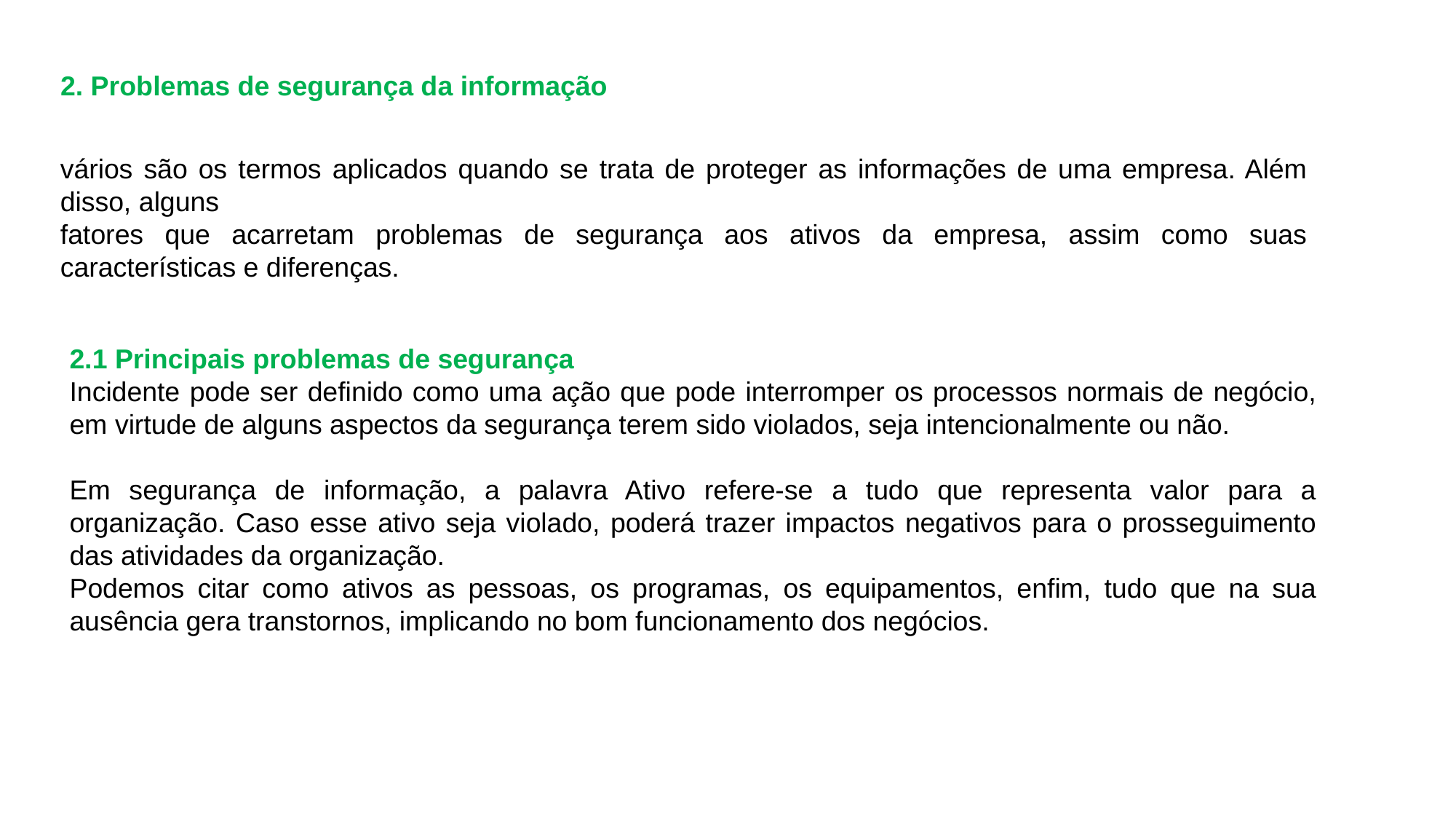

2. Problemas de segurança da informação
vários são os termos aplicados quando se trata de proteger as informações de uma empresa. Além disso, alguns
fatores que acarretam problemas de segurança aos ativos da empresa, assim como suas características e diferenças.
2.1 Principais problemas de segurança
Incidente pode ser definido como uma ação que pode interromper os processos normais de negócio, em virtude de alguns aspectos da segurança terem sido violados, seja intencionalmente ou não.

Em segurança de informação, a palavra Ativo refere-se a tudo que representa valor para a organização. Caso esse ativo seja violado, poderá trazer impactos negativos para o prosseguimento das atividades da organização.
Podemos citar como ativos as pessoas, os programas, os equipamentos, enfim, tudo que na sua ausência gera transtornos, implicando no bom funcionamento dos negócios.